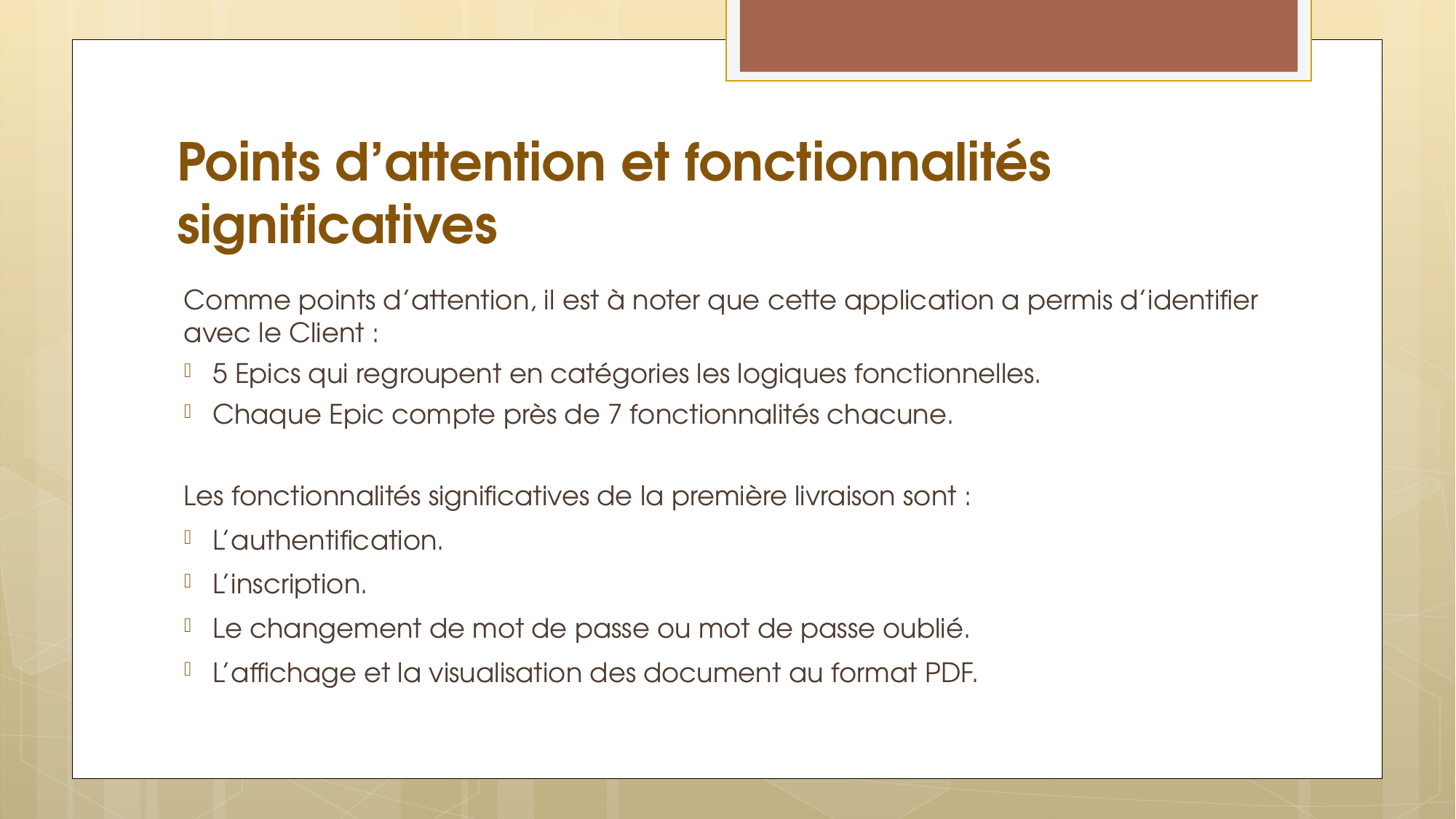

# Points d’attention et fonctionnalités significatives
Comme points d’attention, il est à noter que cette application a permis d’identifier avec le Client :
5 Epics qui regroupent en catégories les logiques fonctionnelles.
Chaque Epic compte près de 7 fonctionnalités chacune.

Les fonctionnalités significatives de la première livraison sont :
L’authentification.
L’inscription.
Le changement de mot de passe ou mot de passe oublié.
L’affichage et la visualisation des document au format PDF.